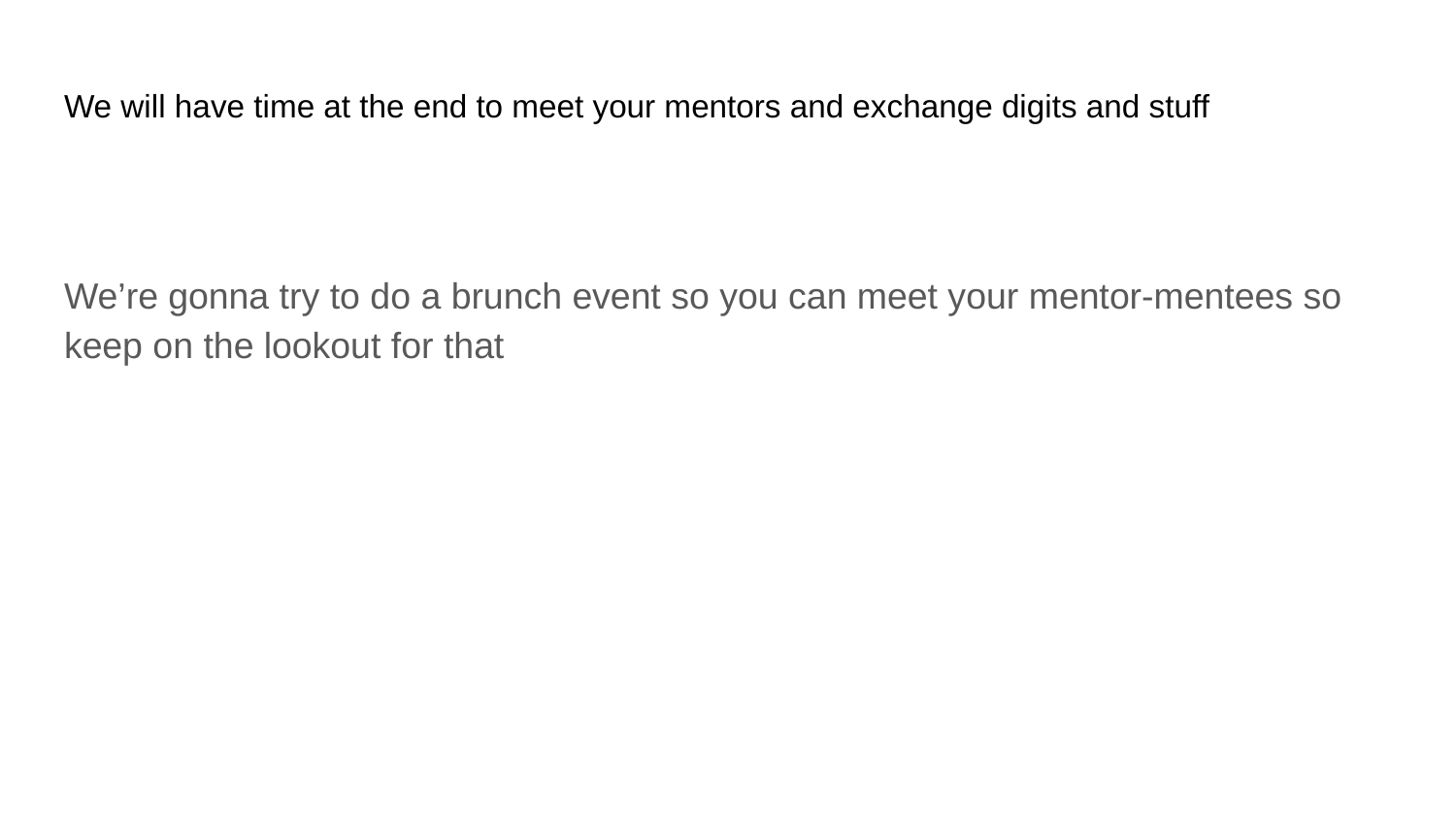

# We will have time at the end to meet your mentors and exchange digits and stuff

We’re gonna try to do a brunch event so you can meet your mentor-mentees so keep on the lookout for that